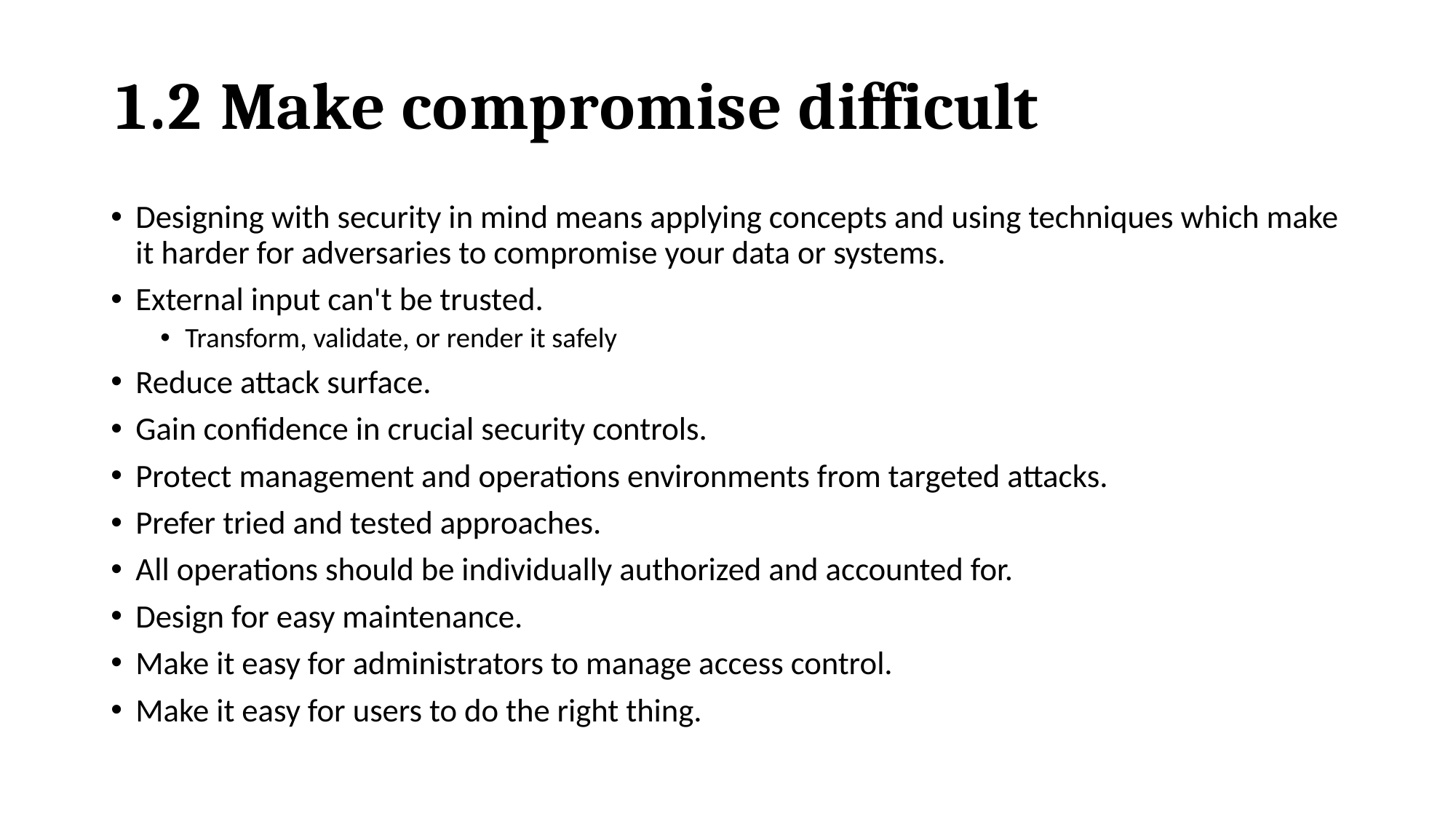

# 1.2 Make compromise difficult
Designing with security in mind means applying concepts and using techniques which make it harder for adversaries to compromise your data or systems.
External input can't be trusted.
Transform, validate, or render it safely
Reduce attack surface.
Gain confidence in crucial security controls.
Protect management and operations environments from targeted attacks.
Prefer tried and tested approaches.
All operations should be individually authorized and accounted for.
Design for easy maintenance.
Make it easy for administrators to manage access control.
Make it easy for users to do the right thing.